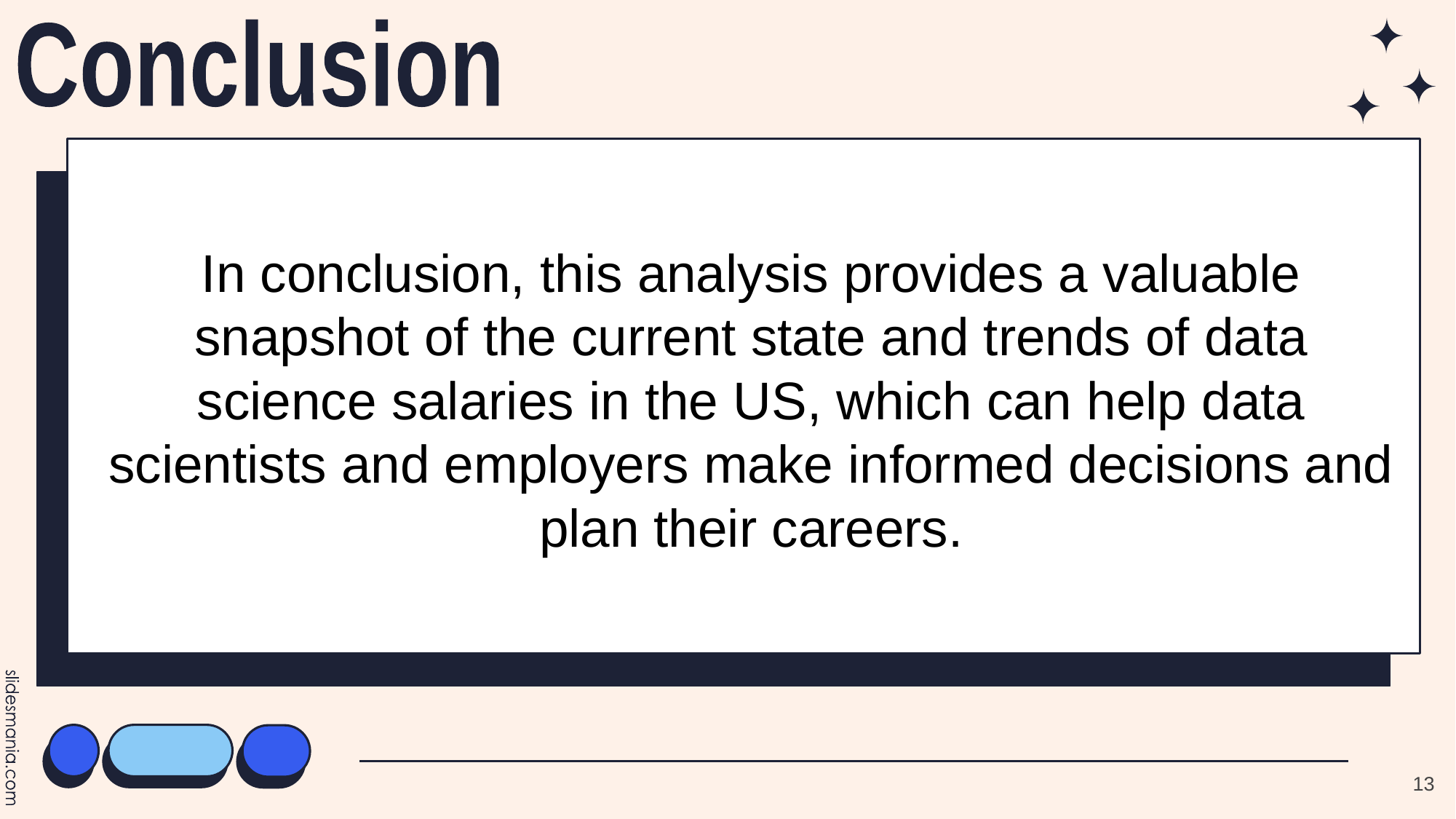

Conclusion
In conclusion, this analysis provides a valuable snapshot of the current state and trends of data science salaries in the US, which can help data scientists and employers make informed decisions and plan their careers.
13